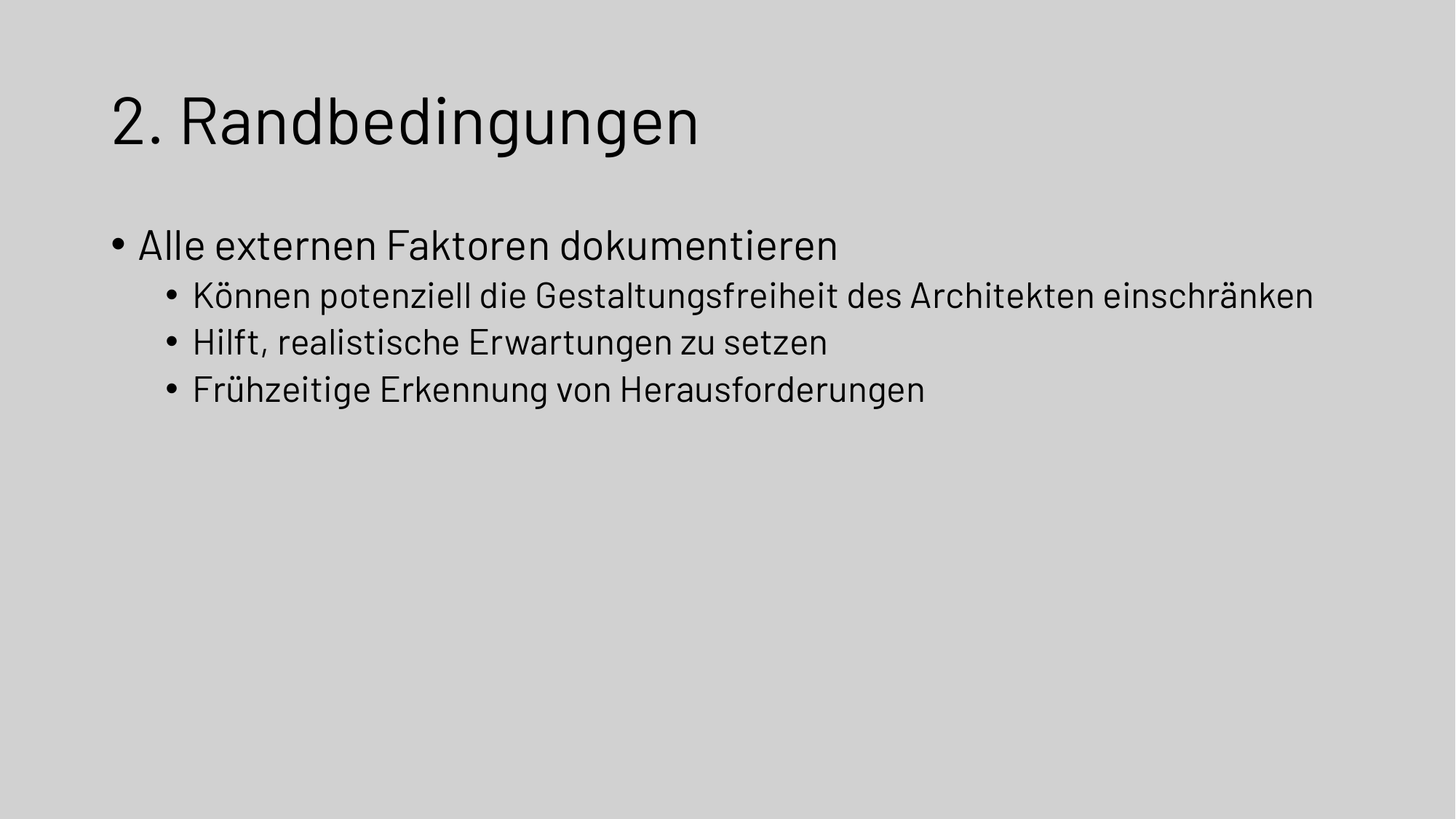

# 2. Randbedingungen
Alle externen Faktoren dokumentieren
Können potenziell die Gestaltungsfreiheit des Architekten einschränken
Hilft, realistische Erwartungen zu setzen
Frühzeitige Erkennung von Herausforderungen